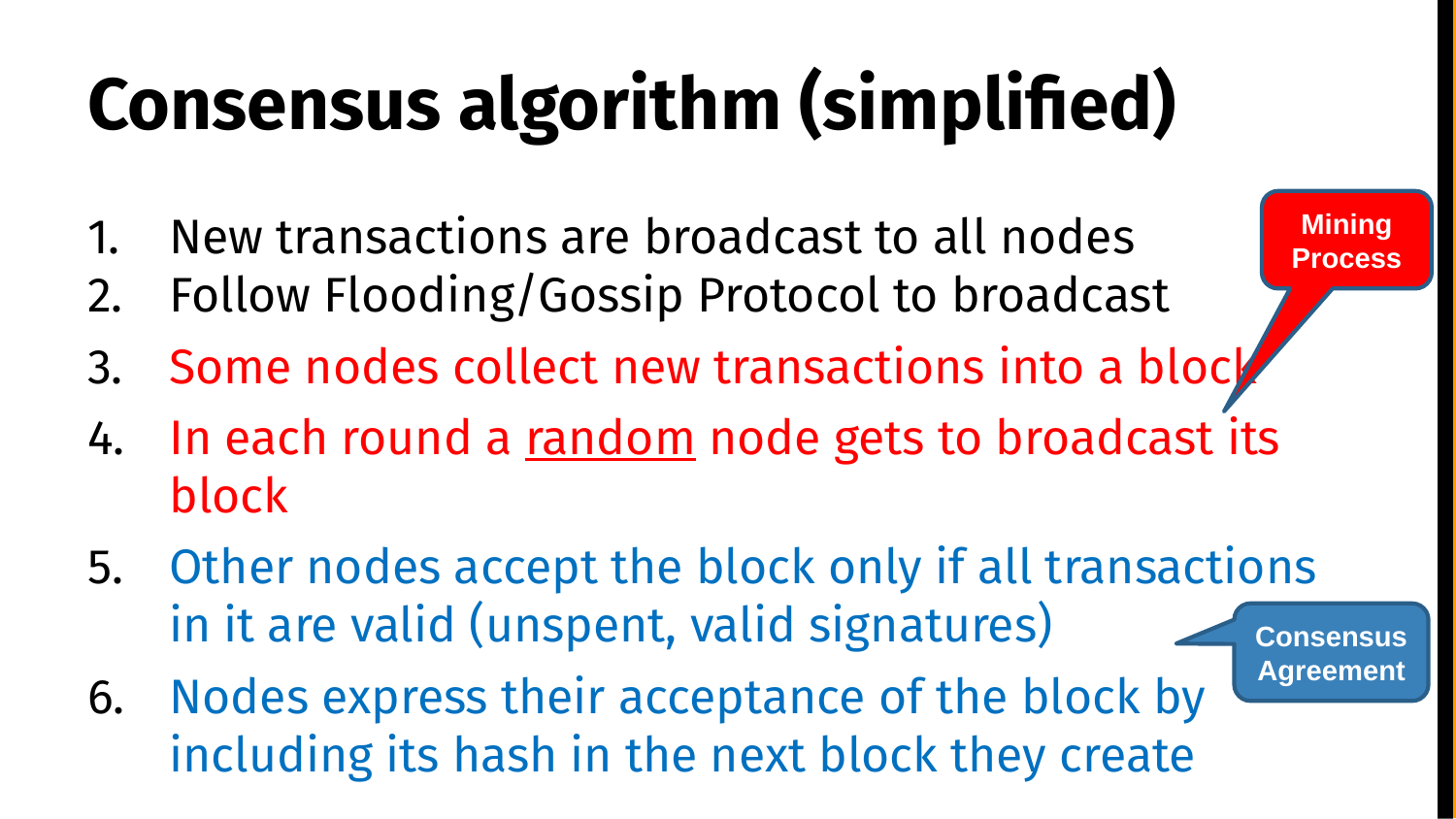

# Consensus algorithm (simplified)
New transactions are broadcast to all nodes
Follow Flooding/Gossip Protocol to broadcast
Some nodes collect new transactions into a block
In each round a random node gets to broadcast its block
Other nodes accept the block only if all transactions in it are valid (unspent, valid signatures)
Nodes express their acceptance of the block by including its hash in the next block they create
Mining Process
Consensus Agreement